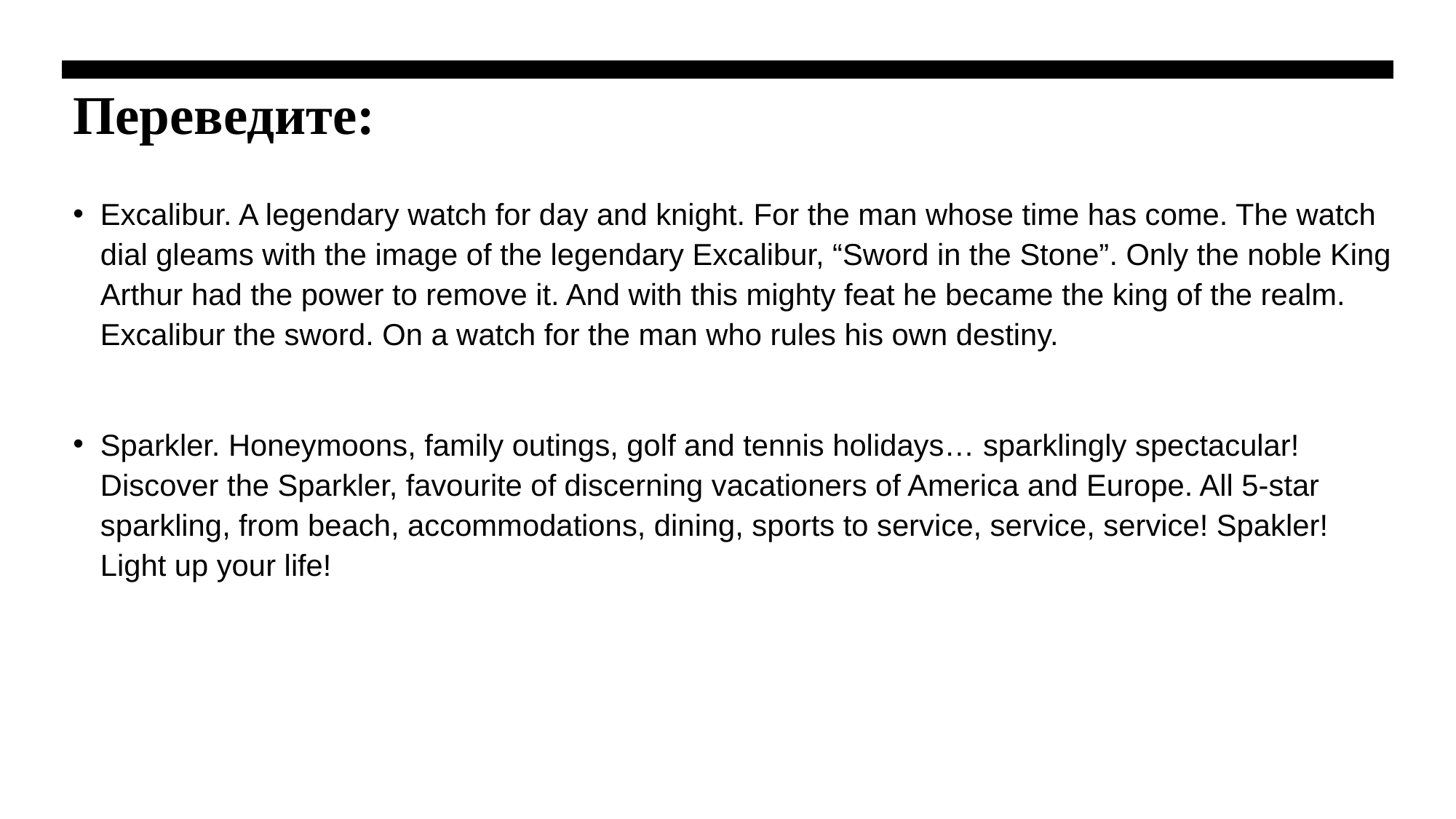

# Переведите:
Excalibur. A legendary watch for day and knight. For the man whose time has come. The watch dial gleams with the image of the legendary Excalibur, “Sword in the Stone”. Only the noble King Arthur had the power to remove it. And with this mighty feat he became the king of the realm. Excalibur the sword. On a watch for the man who rules his own destiny.

Sparkler. Honeymoons, family outings, golf and tennis holidays… sparklingly spectacular! Discover the Sparkler, favourite of discerning vacationers of America and Europe. All 5-star sparkling, from beach, accommodations, dining, sports to service, service, service! Spakler! Light up your life!